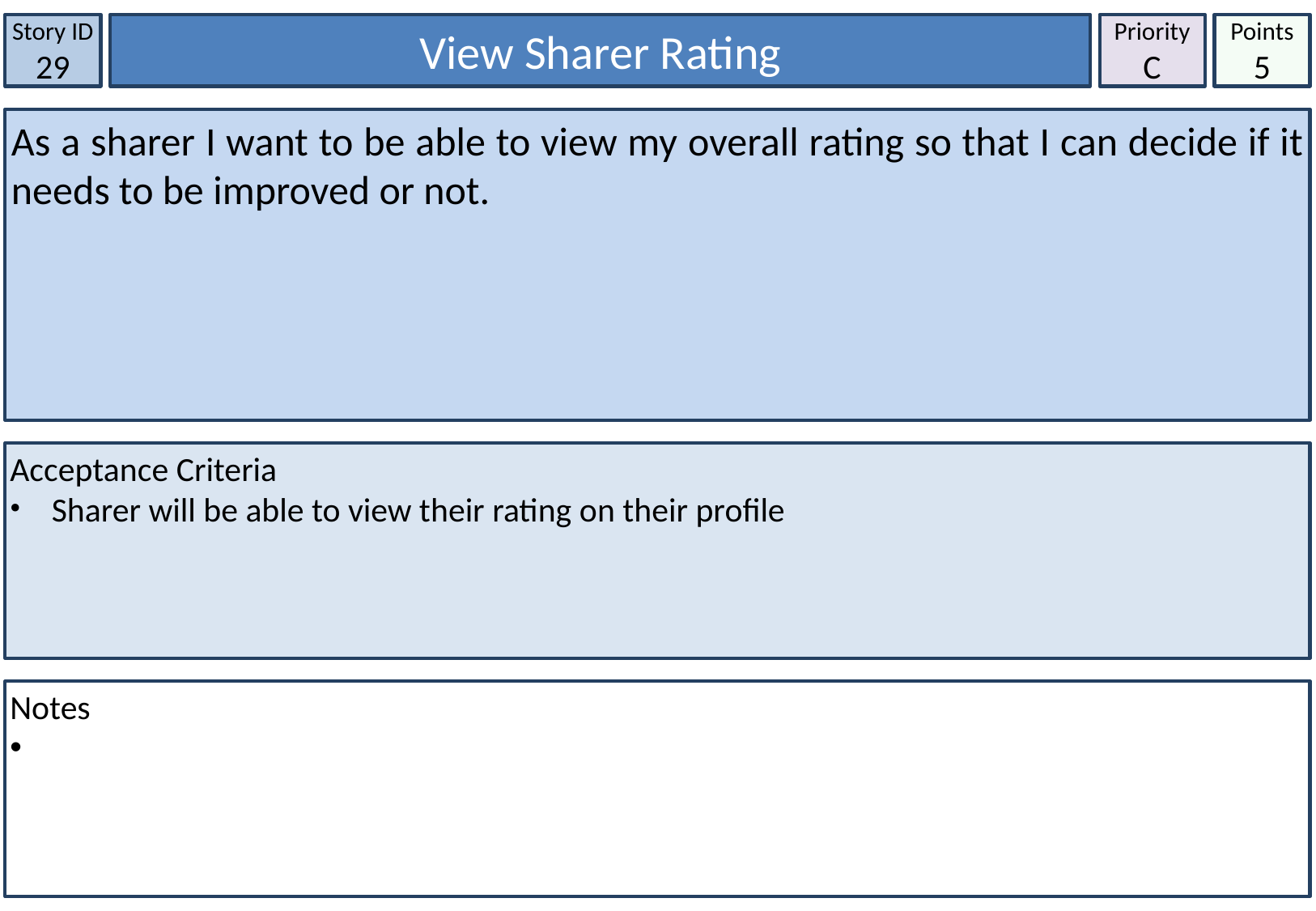

Story ID
29

View Sharer Rating

Priority
C

Points
5

As a sharer I want to be able to view my overall rating so that I can decide if it needs to be improved or not.

Acceptance Criteria
 Sharer will be able to view their rating on their profile

Notes